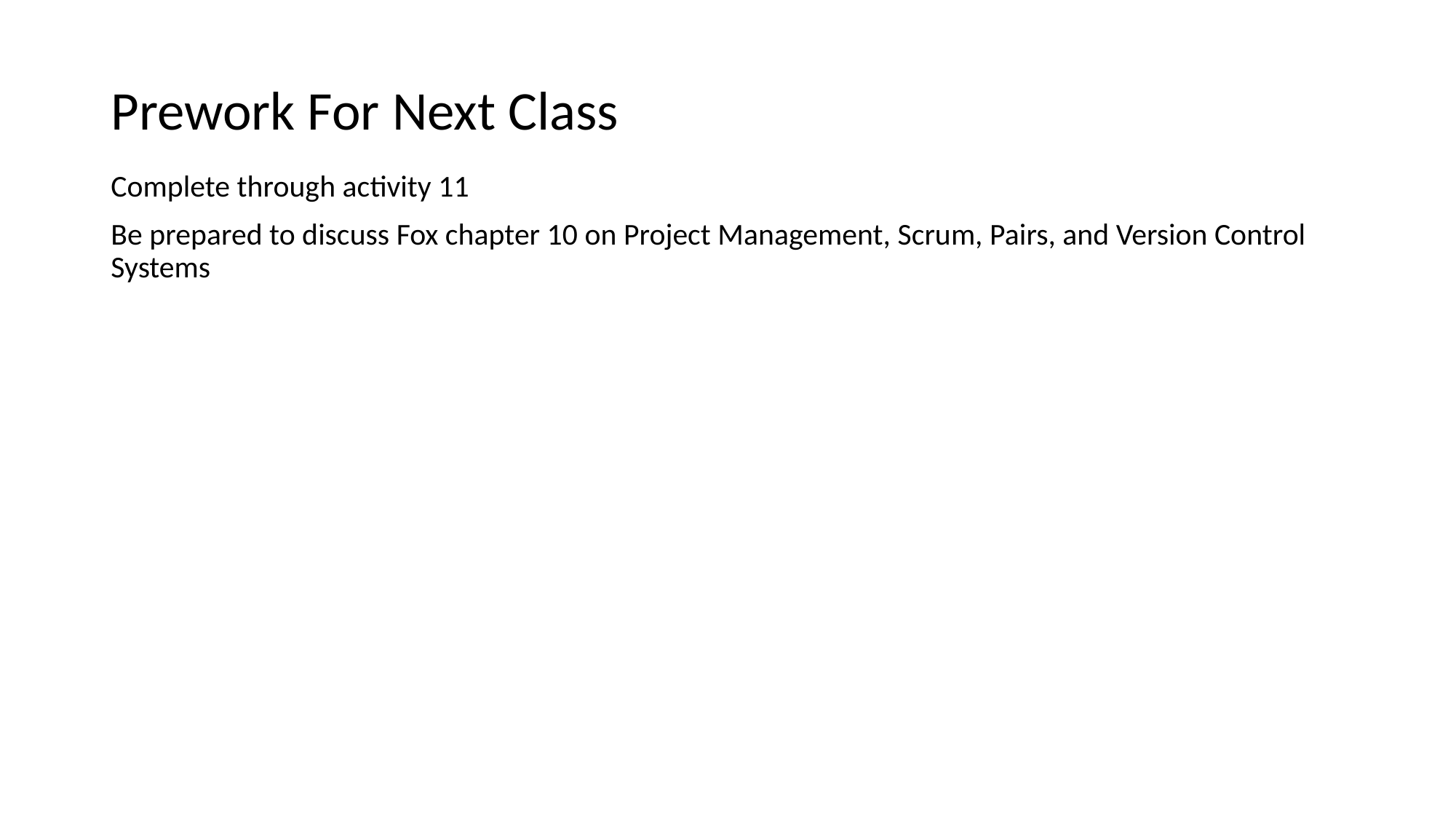

# Prework For Next Class
Complete through activity 11
Be prepared to discuss Fox chapter 10 on Project Management, Scrum, Pairs, and Version Control Systems